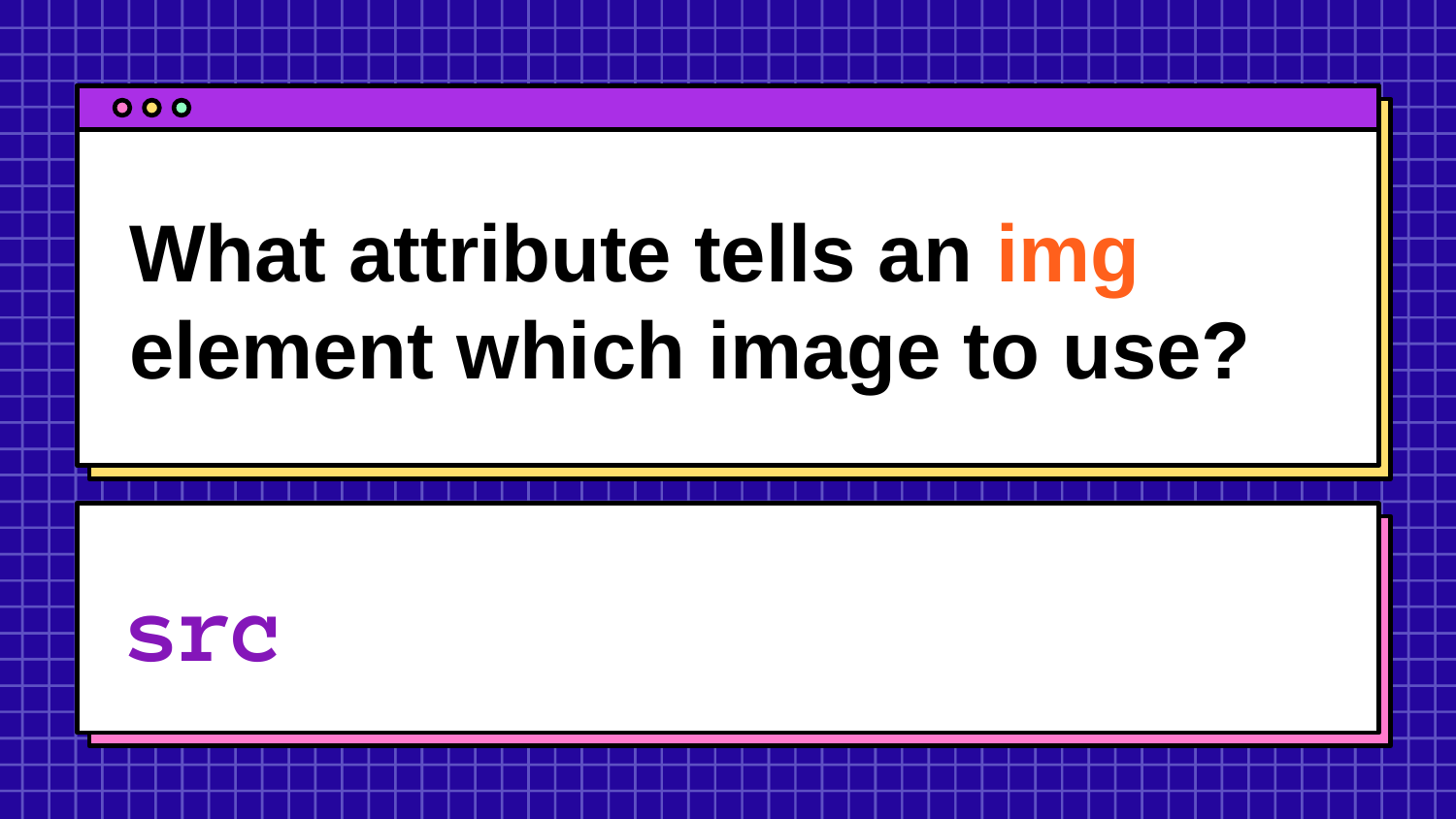

# What attribute tells an img element which image to use?
src